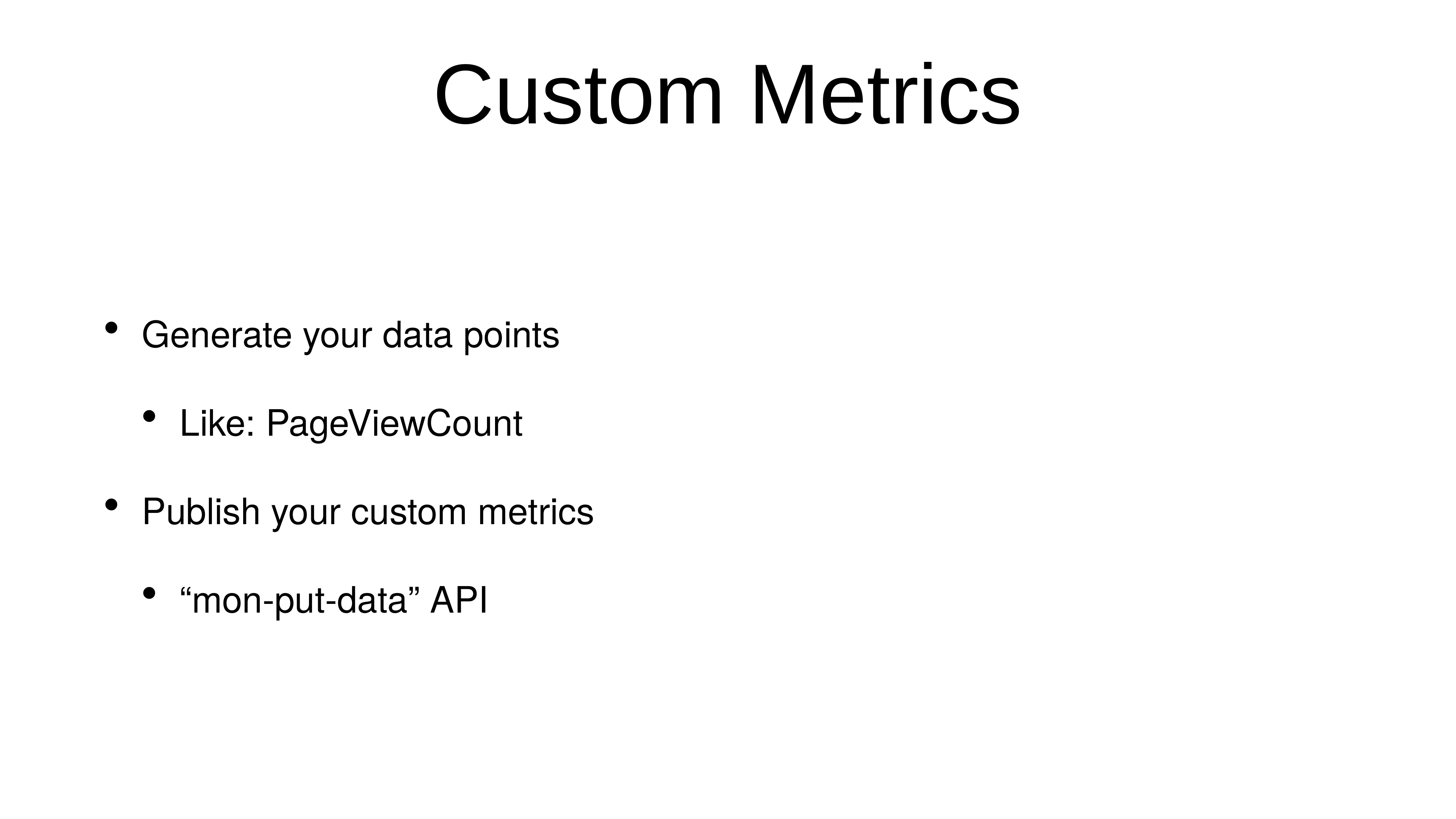

# Custom Metrics
Generate your data points
Like: PageViewCount
Publish your custom metrics
“mon-put-data” API